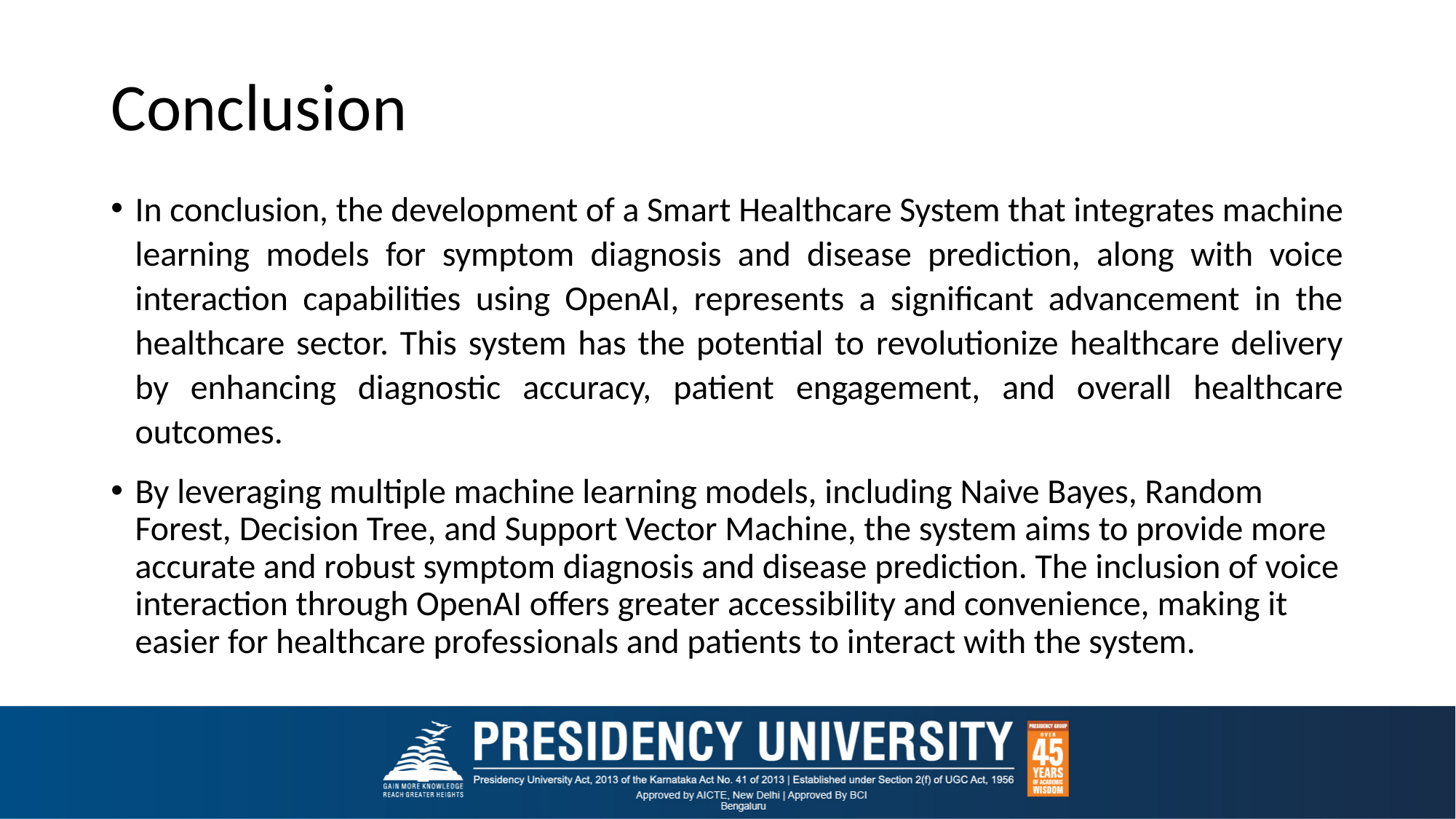

# Conclusion
In conclusion, the development of a Smart Healthcare System that integrates machine learning models for symptom diagnosis and disease prediction, along with voice interaction capabilities using OpenAI, represents a significant advancement in the healthcare sector. This system has the potential to revolutionize healthcare delivery by enhancing diagnostic accuracy, patient engagement, and overall healthcare outcomes.
By leveraging multiple machine learning models, including Naive Bayes, Random Forest, Decision Tree, and Support Vector Machine, the system aims to provide more accurate and robust symptom diagnosis and disease prediction. The inclusion of voice interaction through OpenAI offers greater accessibility and convenience, making it easier for healthcare professionals and patients to interact with the system.